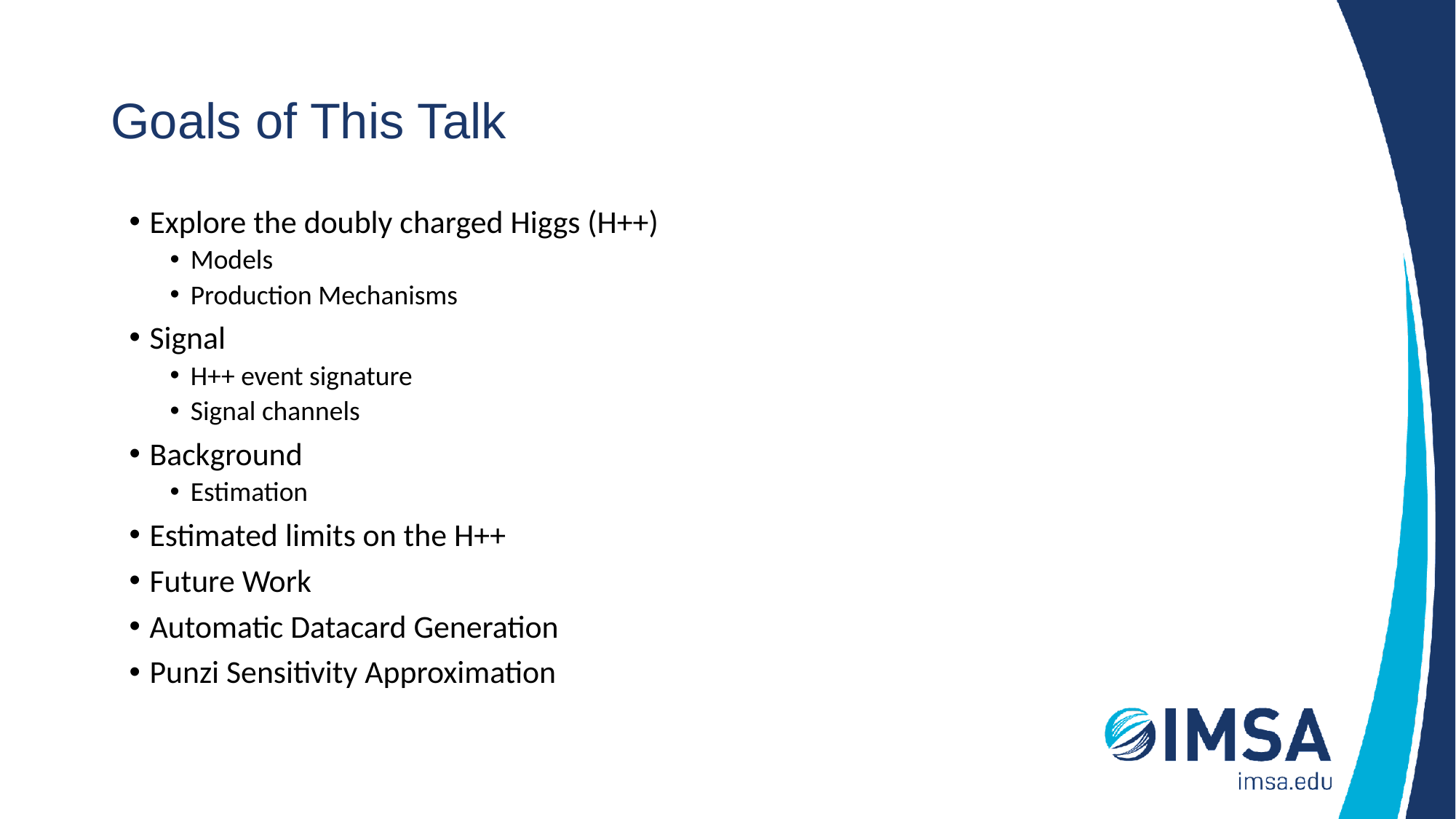

# Goals of This Talk
Explore the doubly charged Higgs (H++)
Models
Production Mechanisms
Signal
H++ event signature
Signal channels
Background
Estimation
Estimated limits on the H++
Future Work
Automatic Datacard Generation
Punzi Sensitivity Approximation